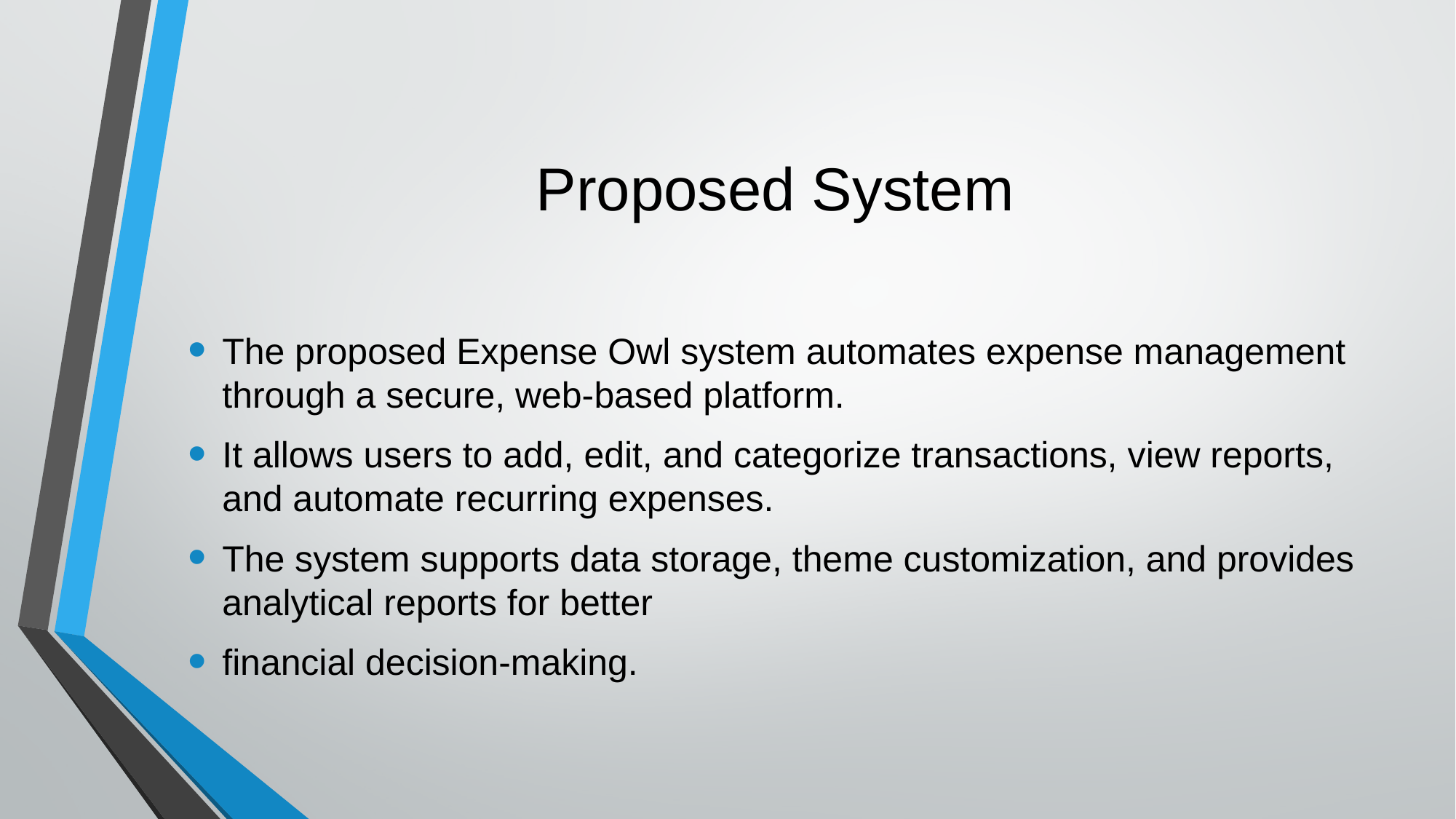

# Proposed System
The proposed Expense Owl system automates expense management through a secure, web-based platform.
It allows users to add, edit, and categorize transactions, view reports, and automate recurring expenses.
The system supports data storage, theme customization, and provides analytical reports for better
financial decision-making.